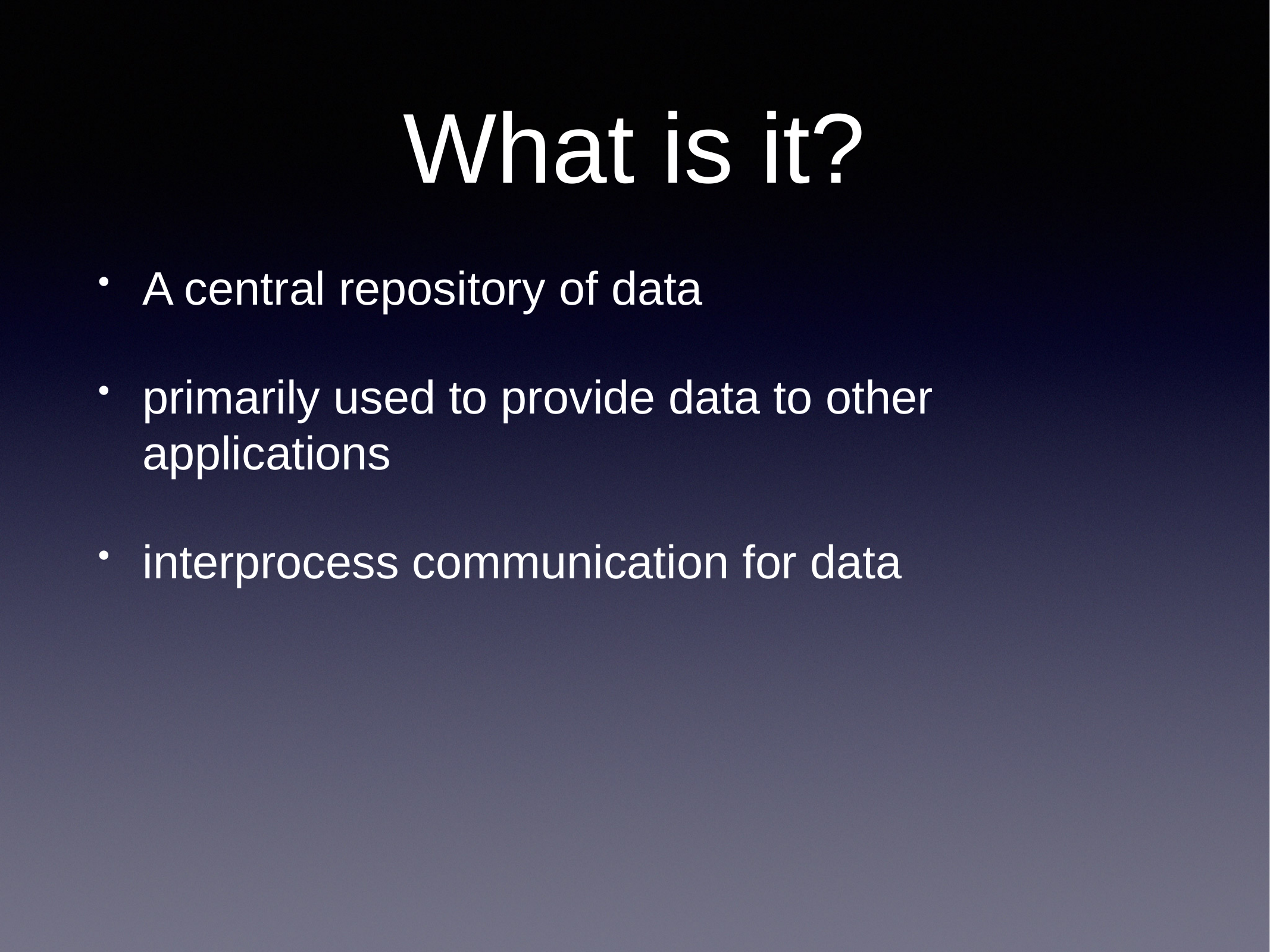

# What is it?
A central repository of data
primarily used to provide data to other applications
interprocess communication for data